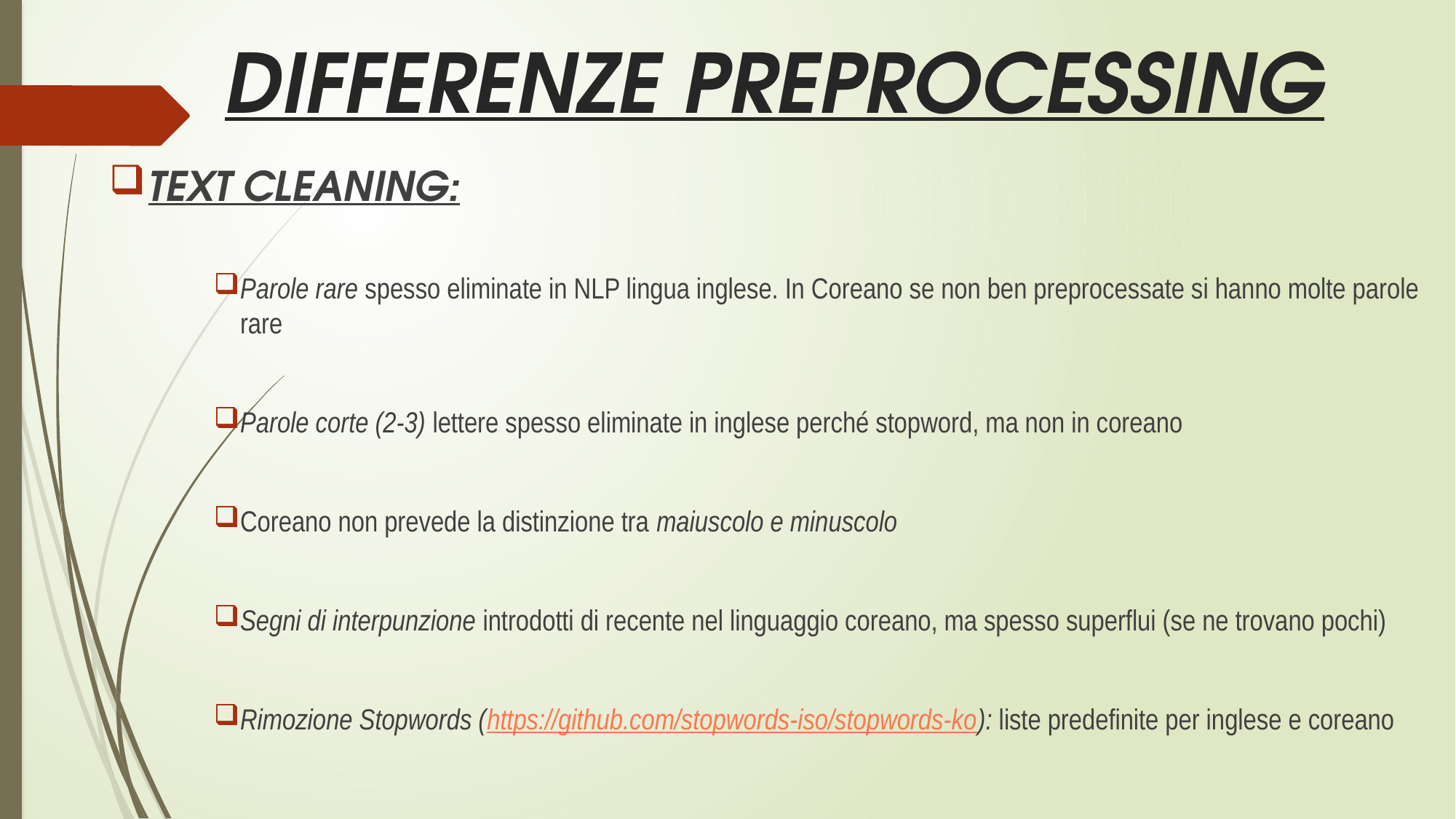

# DIFFERENZE PREPROCESSING
TEXT CLEANING:

Parole rare spesso eliminate in NLP lingua inglese. In Coreano se non ben preprocessate si hanno molte parole rare

Parole corte (2-3) lettere spesso eliminate in inglese perché stopword, ma non in coreano

Coreano non prevede la distinzione tra maiuscolo e minuscolo

Segni di interpunzione introdotti di recente nel linguaggio coreano, ma spesso superflui (se ne trovano pochi)

Rimozione Stopwords (https://github.com/stopwords-iso/stopwords-ko): liste predefinite per inglese e coreano